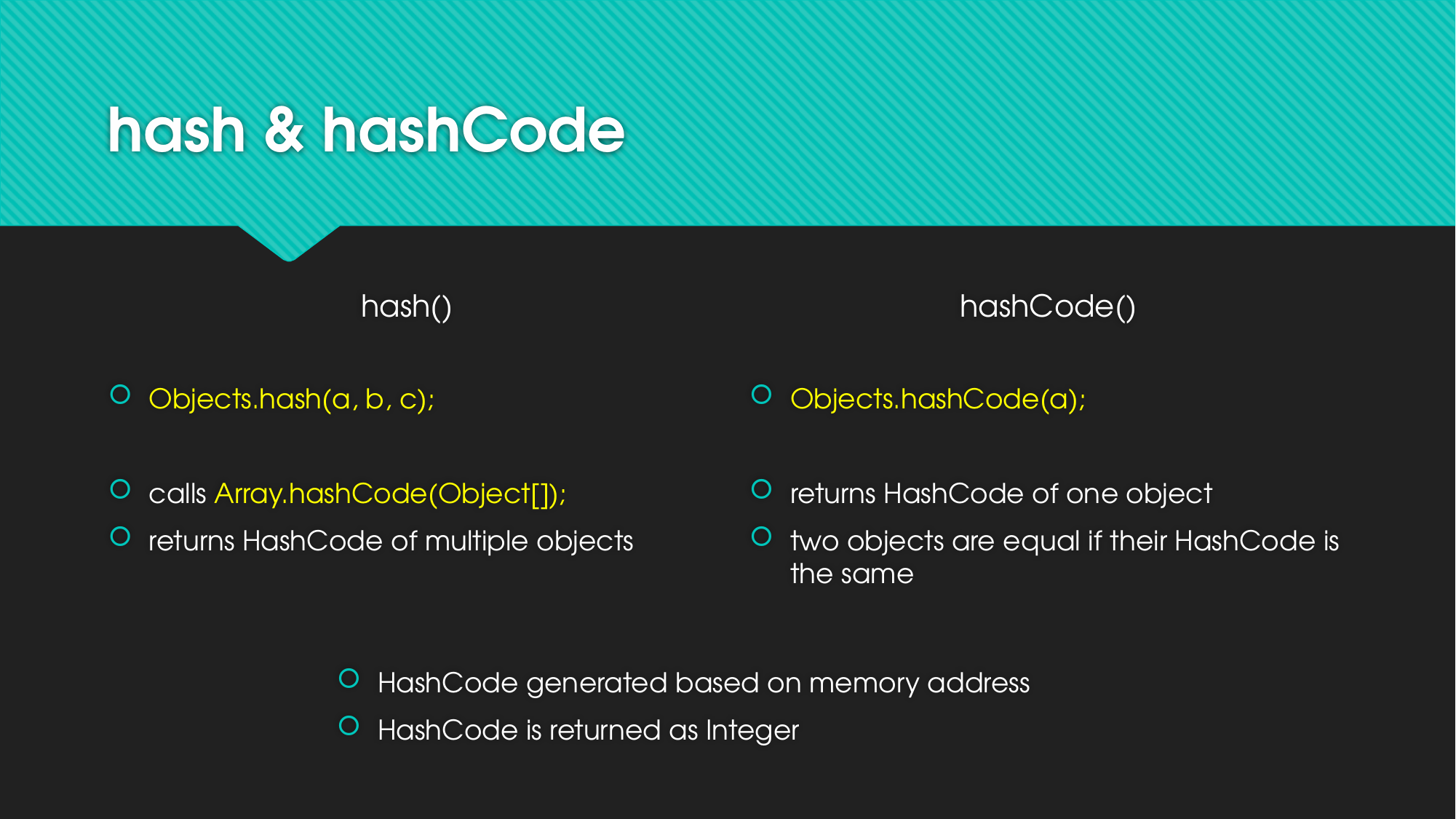

# hash & hashCode
hash()
hashCode()

Objects.hash(a, b, c);

calls Array.hashCode(Object[]);
returns HashCode of multiple objects

Objects.hashCode(a);

returns HashCode of one object
two objects are equal if their HashCode is the same
HashCode generated based on memory address
HashCode is returned as Integer